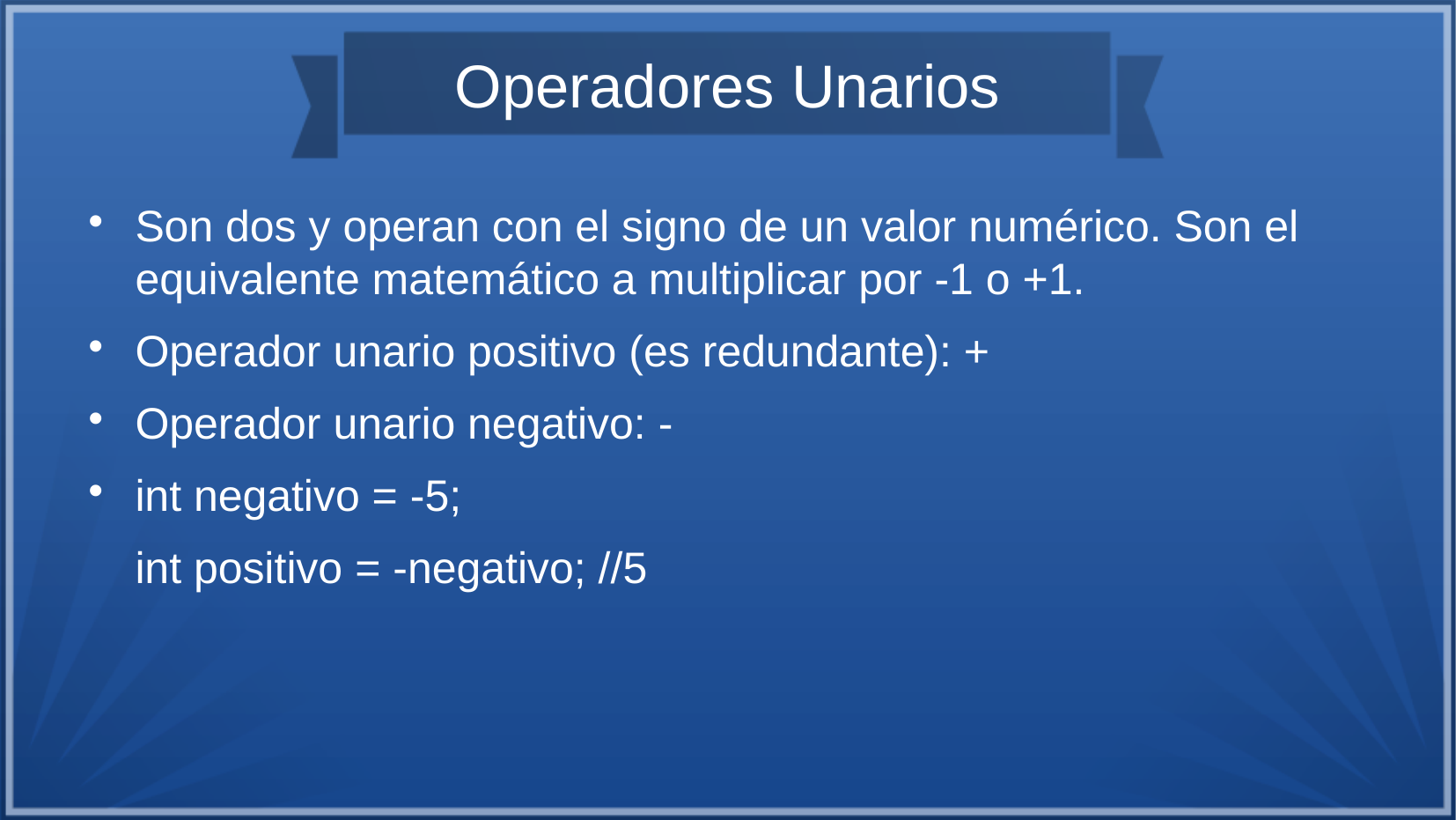

# Operadores Unarios
Son dos y operan con el signo de un valor numérico. Son el equivalente matemático a multiplicar por -1 o +1.
Operador unario positivo (es redundante): +
Operador unario negativo: -
int negativo = -5;
int positivo = -negativo; //5